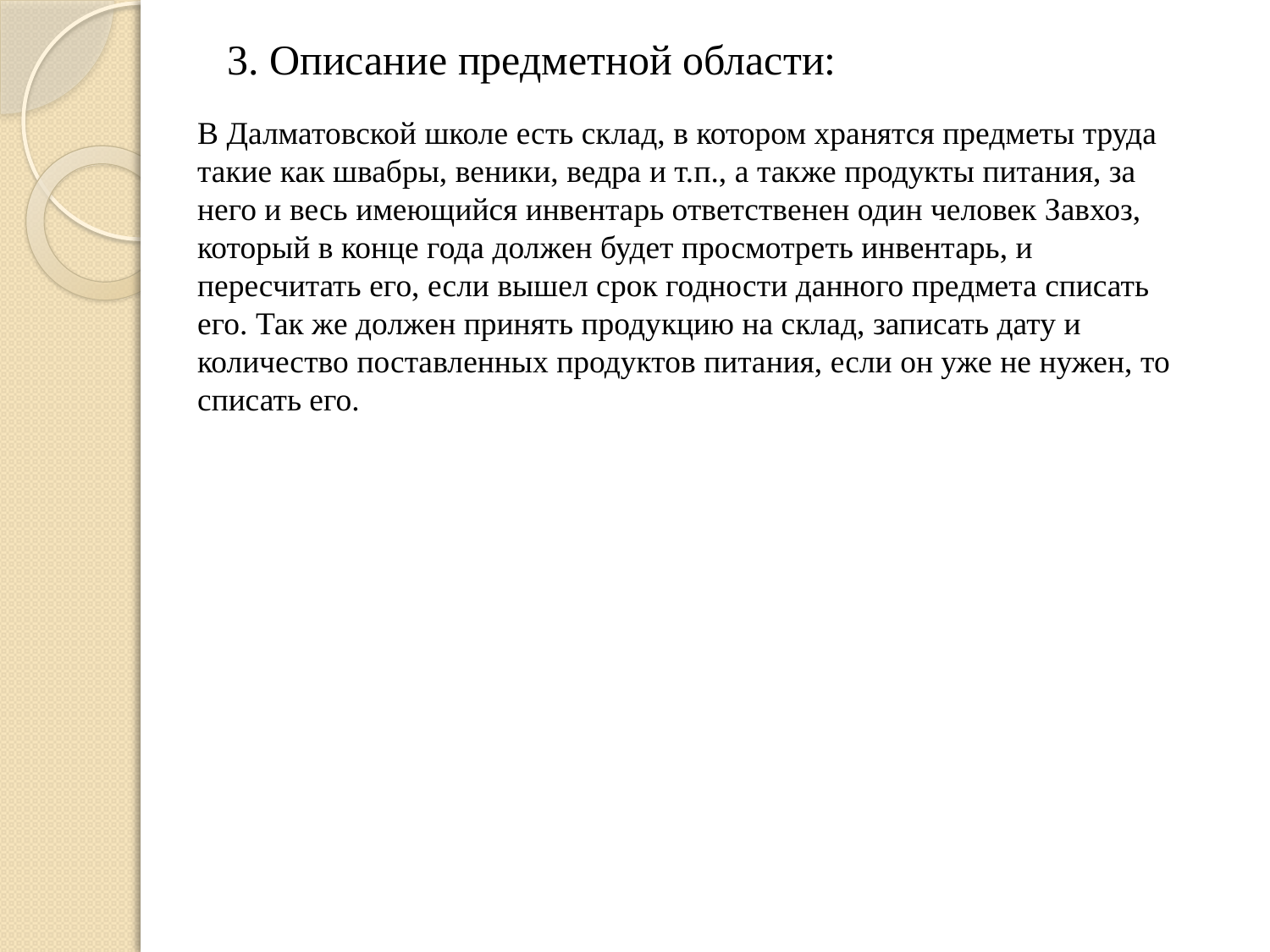

3. Описание предметной области:
В Далматовской школе есть склад, в котором хранятся предметы труда такие как швабры, веники, ведра и т.п., а также продукты питания, за него и весь имеющийся инвентарь ответственен один человек Завхоз, который в конце года должен будет просмотреть инвентарь, и пересчитать его, если вышел срок годности данного предмета списать его. Так же должен принять продукцию на склад, записать дату и количество поставленных продуктов питания, если он уже не нужен, то списать его.